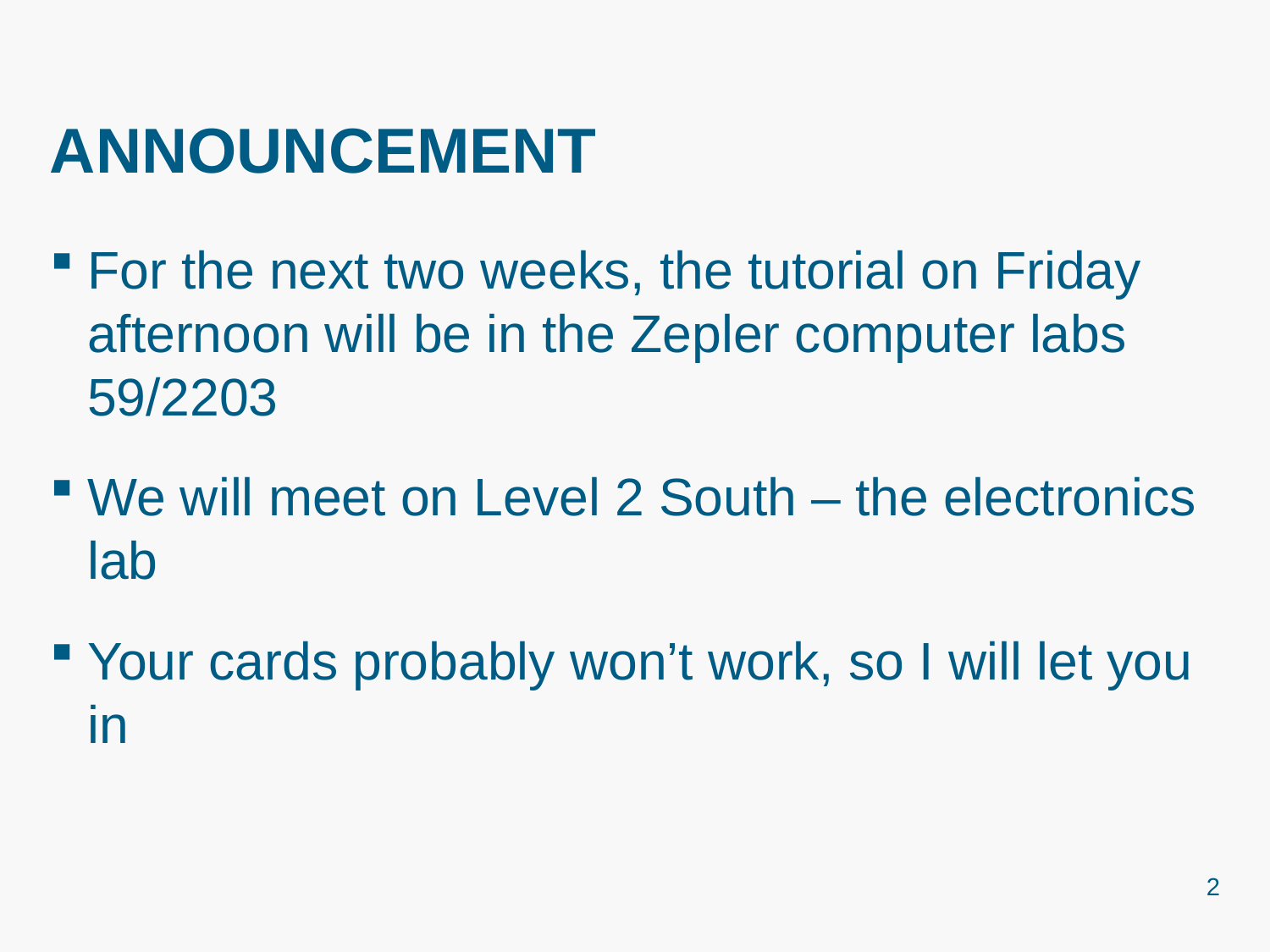

# ANNOUNCEMENT
For the next two weeks, the tutorial on Friday afternoon will be in the Zepler computer labs 59/2203
We will meet on Level 2 South – the electronics lab
Your cards probably won’t work, so I will let you in
2